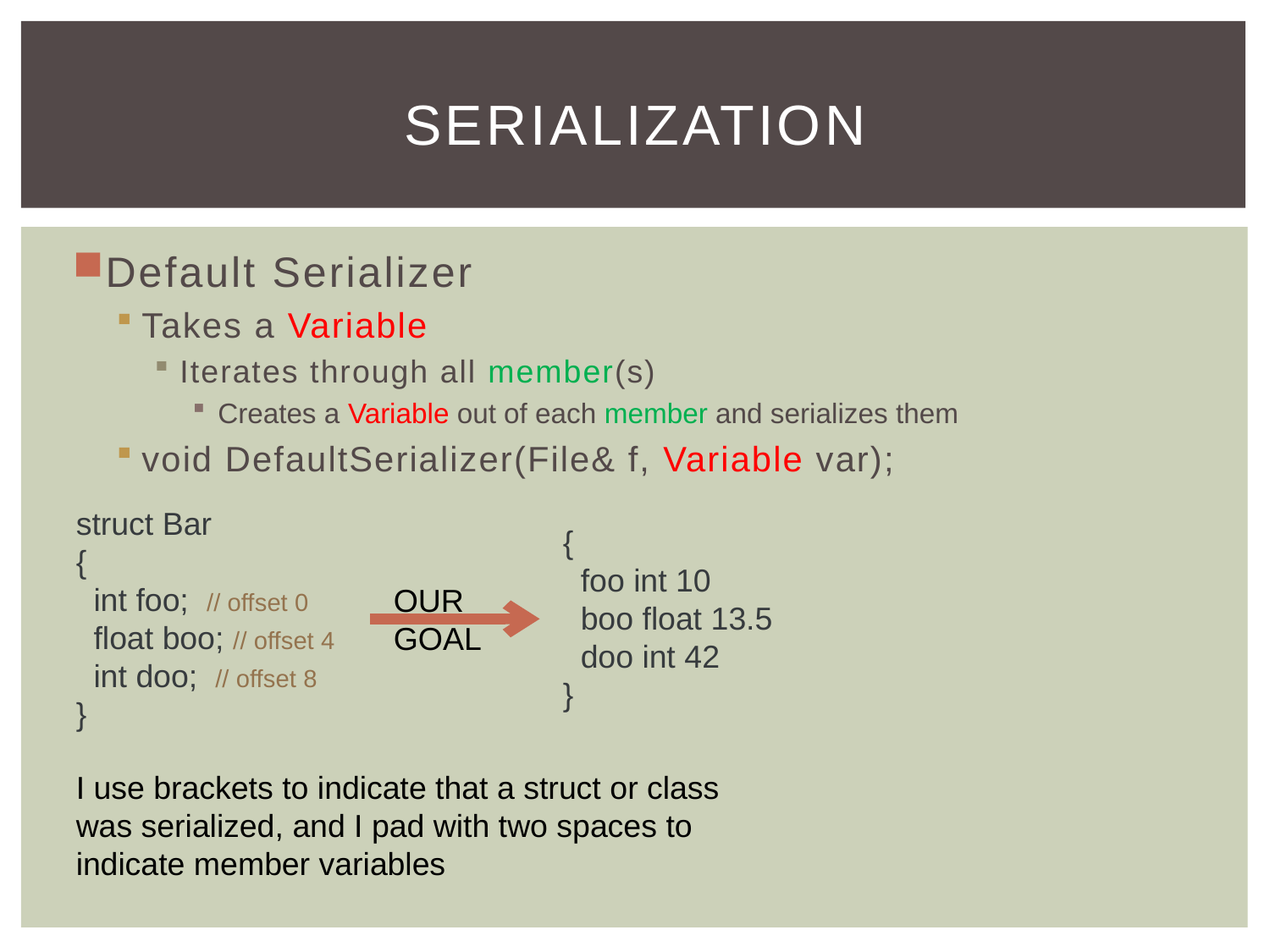

# Serialization
Default Serializer
Takes a Variable
Iterates through all member(s)
Creates a Variable out of each member and serializes them
void DefaultSerializer(File& f, Variable var);
struct Bar
{
  int foo;  // offset 0
  float boo; // offset 4
  int doo;  // offset 8
}
{
  foo int 10
  boo float 13.5
  doo int 42
}
OUR
GOAL
I use brackets to indicate that a struct or class was serialized, and I pad with two spaces to indicate member variables